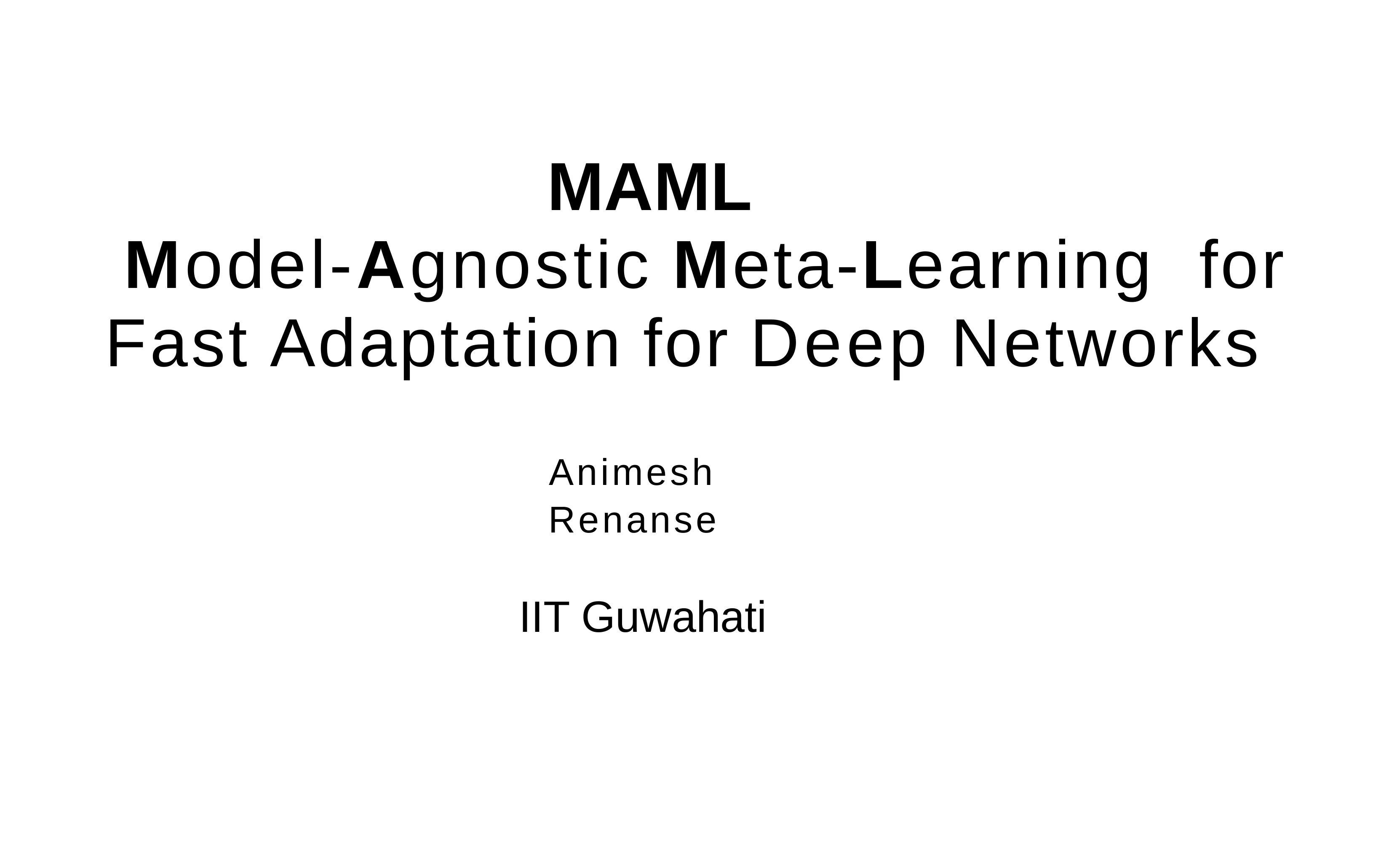

# MAML Model-Agnostic Meta-Learning  for Fast Adaptation for Deep Networks
Animesh Renanse

    IIT Guwahati